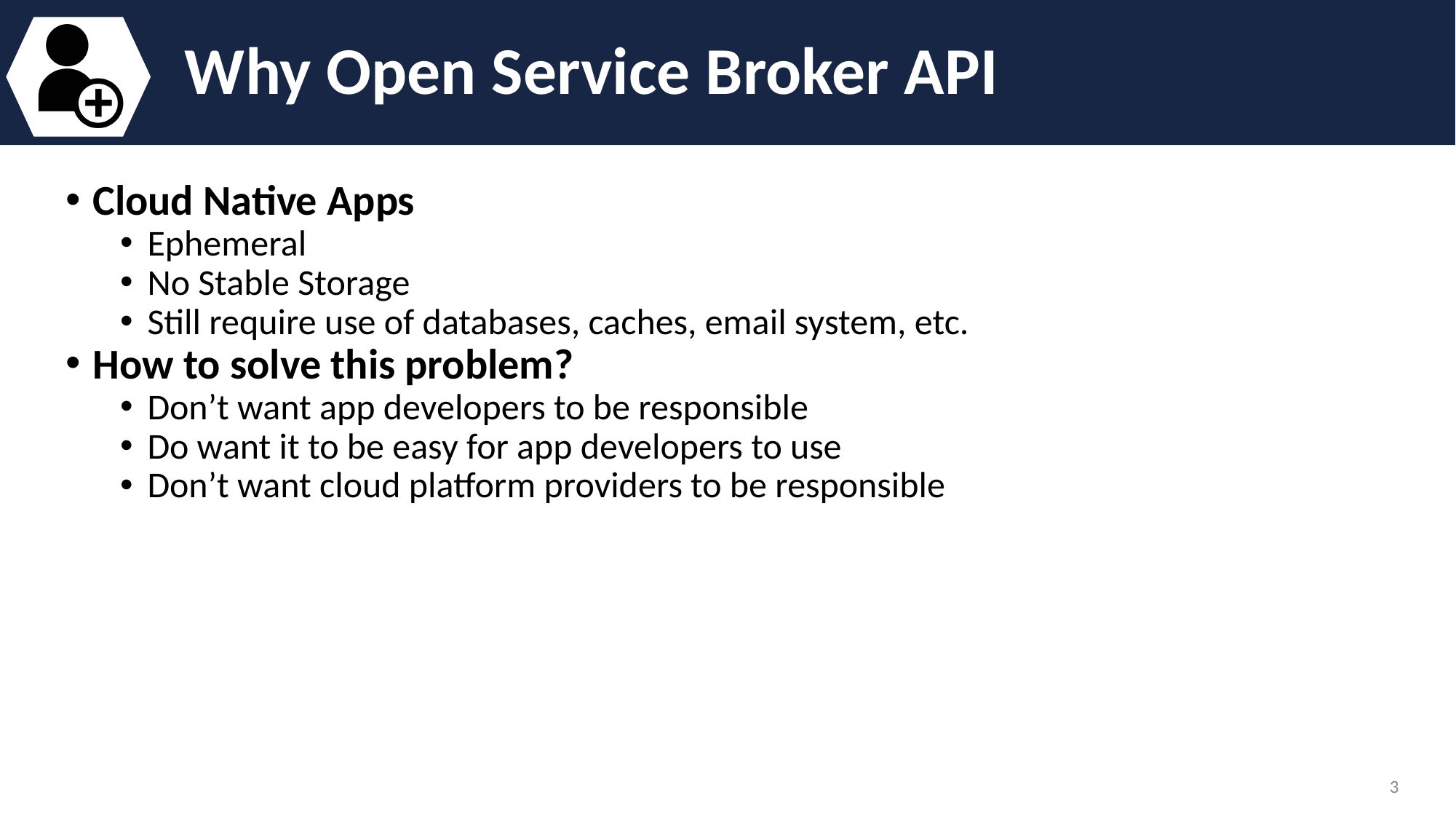

# Why Open Service Broker API
Cloud Native Apps
Ephemeral
No Stable Storage
Still require use of databases, caches, email system, etc.
How to solve this problem?
Don’t want app developers to be responsible
Do want it to be easy for app developers to use
Don’t want cloud platform providers to be responsible
3